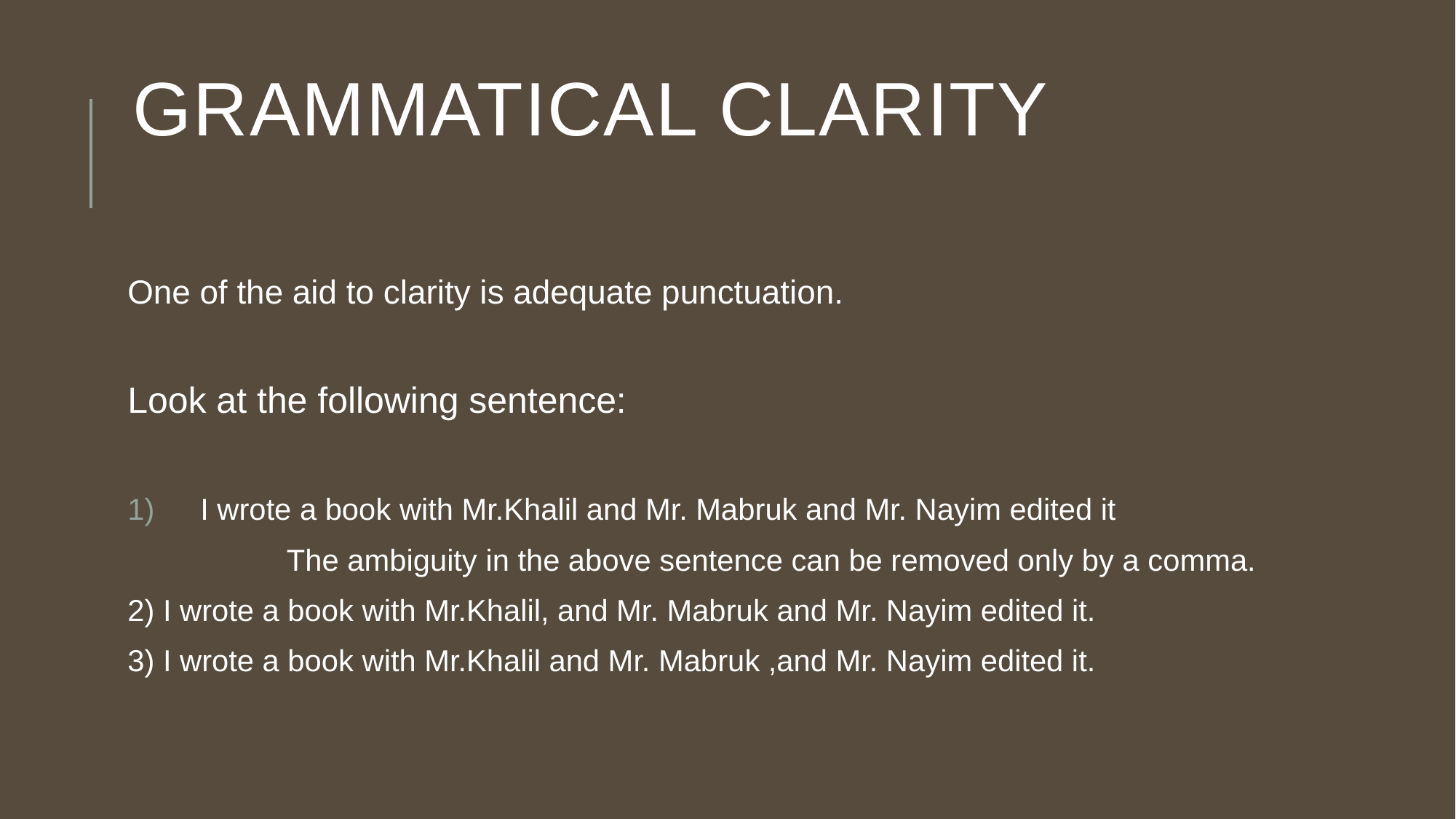

# Grammatical Clarity
One of the aid to clarity is adequate punctuation.

Look at the following sentence:

I wrote a book with Mr.Khalil and Mr. Mabruk and Mr. Nayim edited it
                   The ambiguity in the above sentence can be removed only by a comma.
2) I wrote a book with Mr.Khalil, and Mr. Mabruk and Mr. Nayim edited it.
3) I wrote a book with Mr.Khalil and Mr. Mabruk ,and Mr. Nayim edited it.